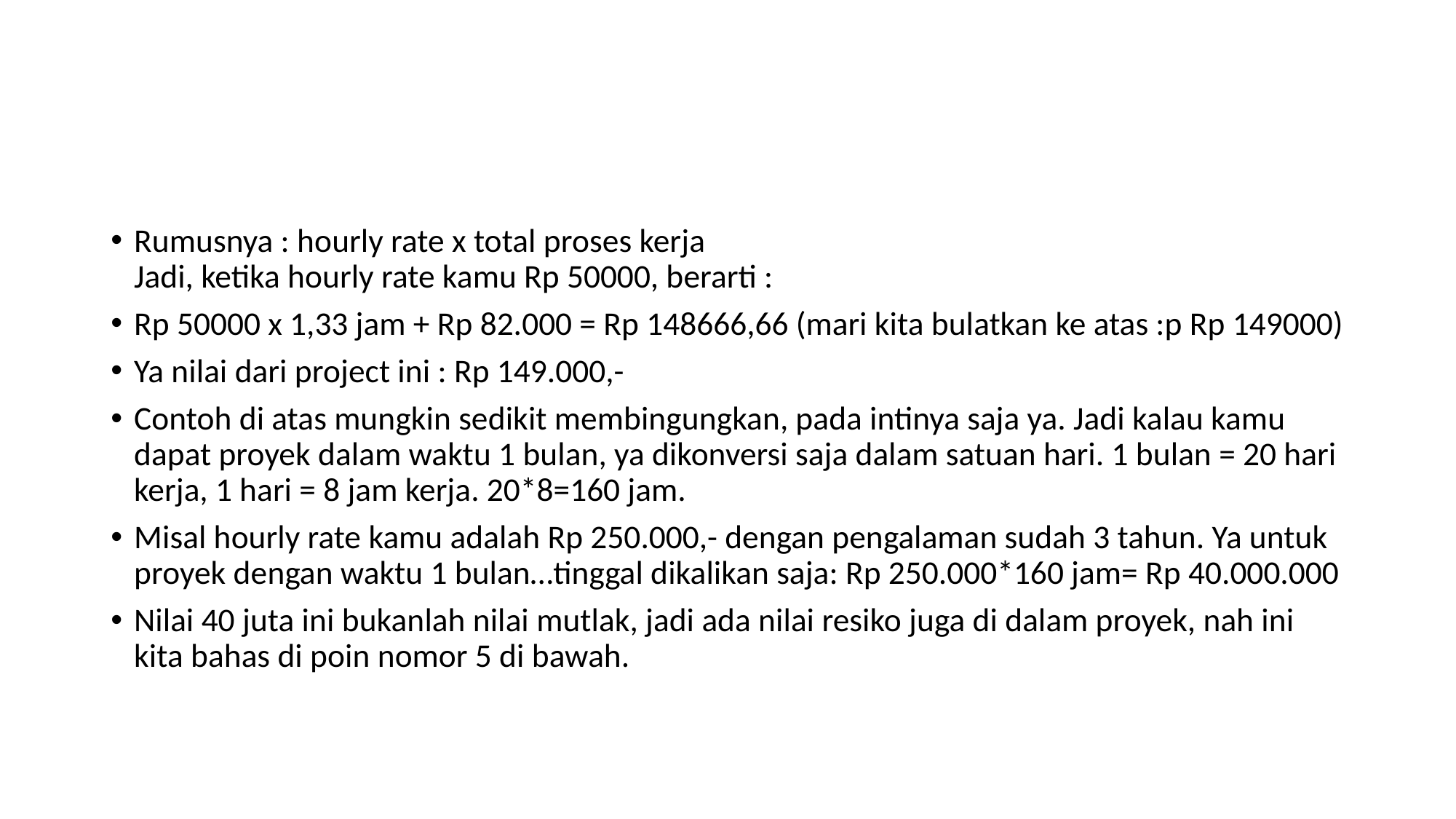

#
Rumusnya : hourly rate x total proses kerja
Jadi, ketika hourly rate kamu Rp 50000, berarti :
Rp 50000 x 1,33 jam + Rp 82.000 = Rp 148666,66 (mari kita bulatkan ke atas :p Rp 149000)
Ya nilai dari project ini : Rp 149.000,-
Contoh di atas mungkin sedikit membingungkan, pada intinya saja ya. Jadi kalau kamu dapat proyek dalam waktu 1 bulan, ya dikonversi saja dalam satuan hari. 1 bulan = 20 hari kerja, 1 hari = 8 jam kerja. 20*8=160 jam.
Misal hourly rate kamu adalah Rp 250.000,- dengan pengalaman sudah 3 tahun. Ya untuk proyek dengan waktu 1 bulan…tinggal dikalikan saja: Rp 250.000*160 jam= Rp 40.000.000
Nilai 40 juta ini bukanlah nilai mutlak, jadi ada nilai resiko juga di dalam proyek, nah ini kita bahas di poin nomor 5 di bawah.